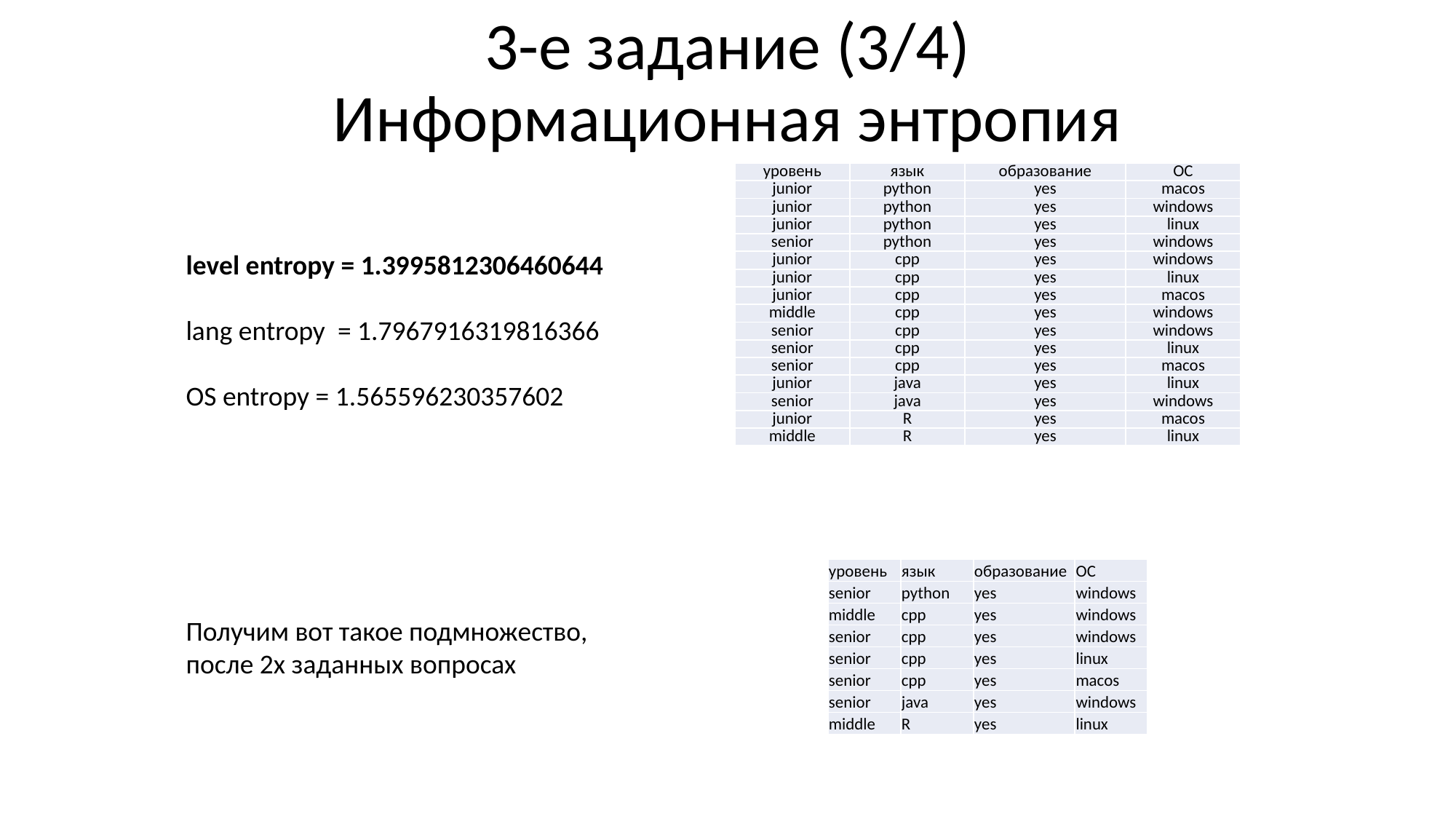

# 3-е задание (3/4) Информационная энтропия
| уровень | язык | образование | ОС |
| --- | --- | --- | --- |
| junior | python | yes | macos |
| junior | python | yes | windows |
| junior | python | yes | linux |
| senior | python | yes | windows |
| junior | cpp | yes | windows |
| junior | cpp | yes | linux |
| junior | cpp | yes | macos |
| middle | cpp | yes | windows |
| senior | cpp | yes | windows |
| senior | cpp | yes | linux |
| senior | cpp | yes | macos |
| junior | java | yes | linux |
| senior | java | yes | windows |
| junior | R | yes | macos |
| middle | R | yes | linux |
level entropy = 1.3995812306460644

lang entropy  = 1.7967916319816366

OS entropy = 1.565596230357602
| уровень | язык | образование | ОС |
| --- | --- | --- | --- |
| senior | python | yes | windows |
| middle | cpp | yes | windows |
| senior | cpp | yes | windows |
| senior | cpp | yes | linux |
| senior | cpp | yes | macos |
| senior | java | yes | windows |
| middle | R | yes | linux |
Получим вот такое подмножество, после 2х заданных вопросах